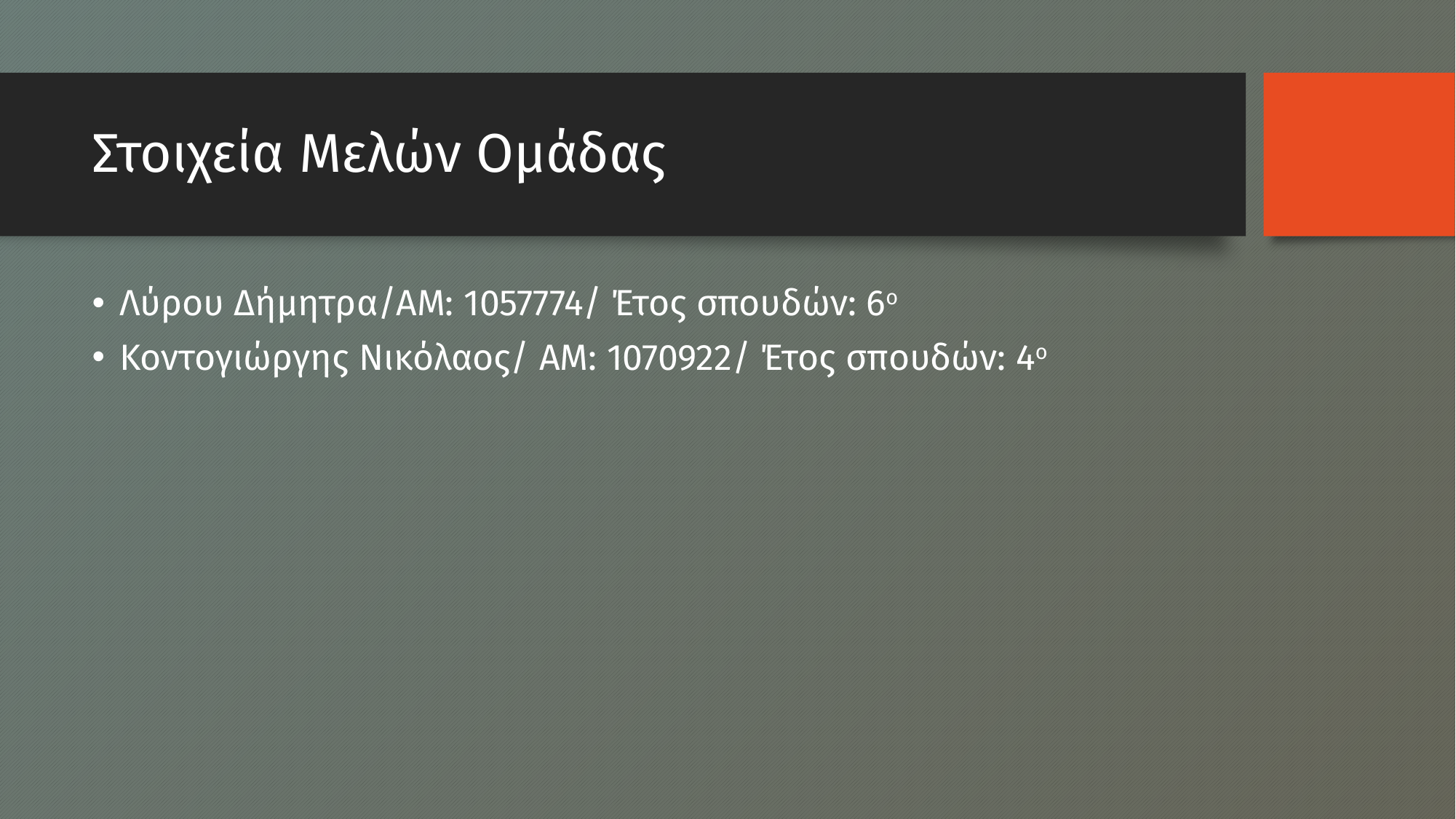

# Στοιχεία Μελών Ομάδας
Λύρου Δήμητρα/ΑΜ: 1057774/ Έτος σπουδών: 6ο
Κοντογιώργης Νικόλαος/ ΑΜ: 1070922/ Έτος σπουδών: 4ο